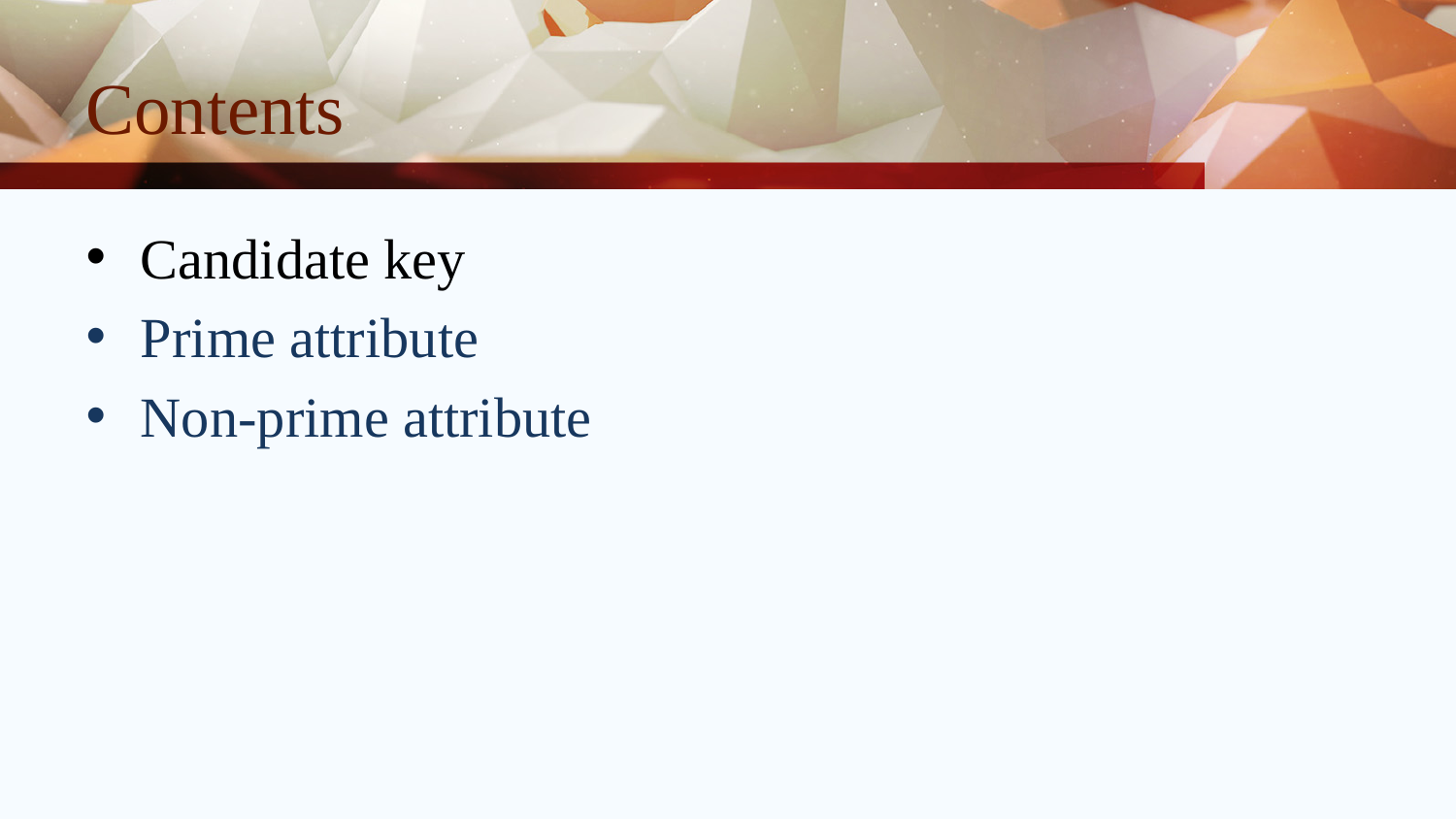

# Contents
Candidate key
Prime attribute
Non-prime attribute